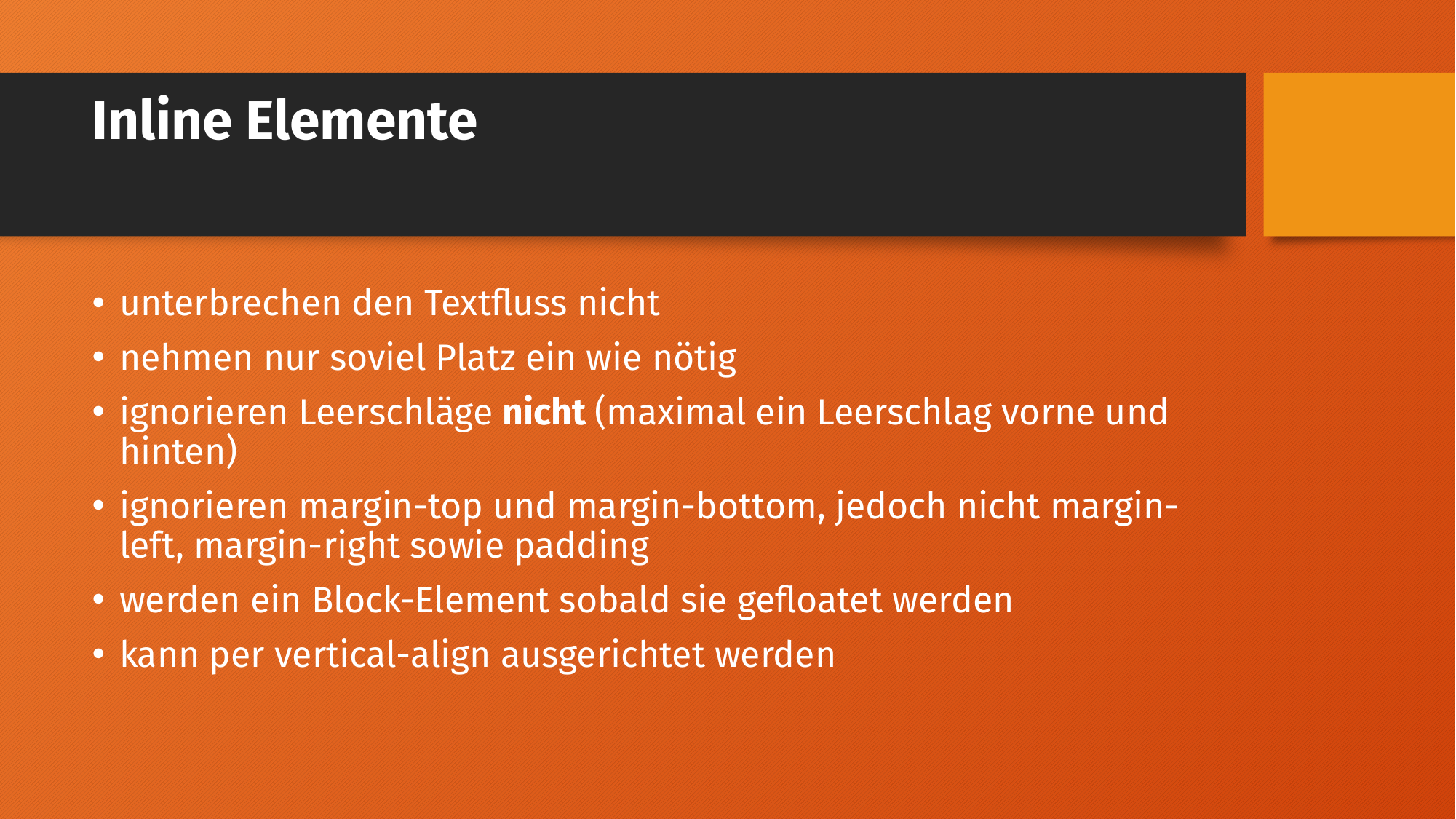

# Inline Elemente
unterbrechen den Textfluss nicht
nehmen nur soviel Platz ein wie nötig
ignorieren Leerschläge nicht (maximal ein Leerschlag vorne und hinten)
ignorieren margin-top und margin-bottom, jedoch nicht margin-left, margin-right sowie padding
werden ein Block-Element sobald sie gefloatet werden
kann per vertical-align ausgerichtet werden